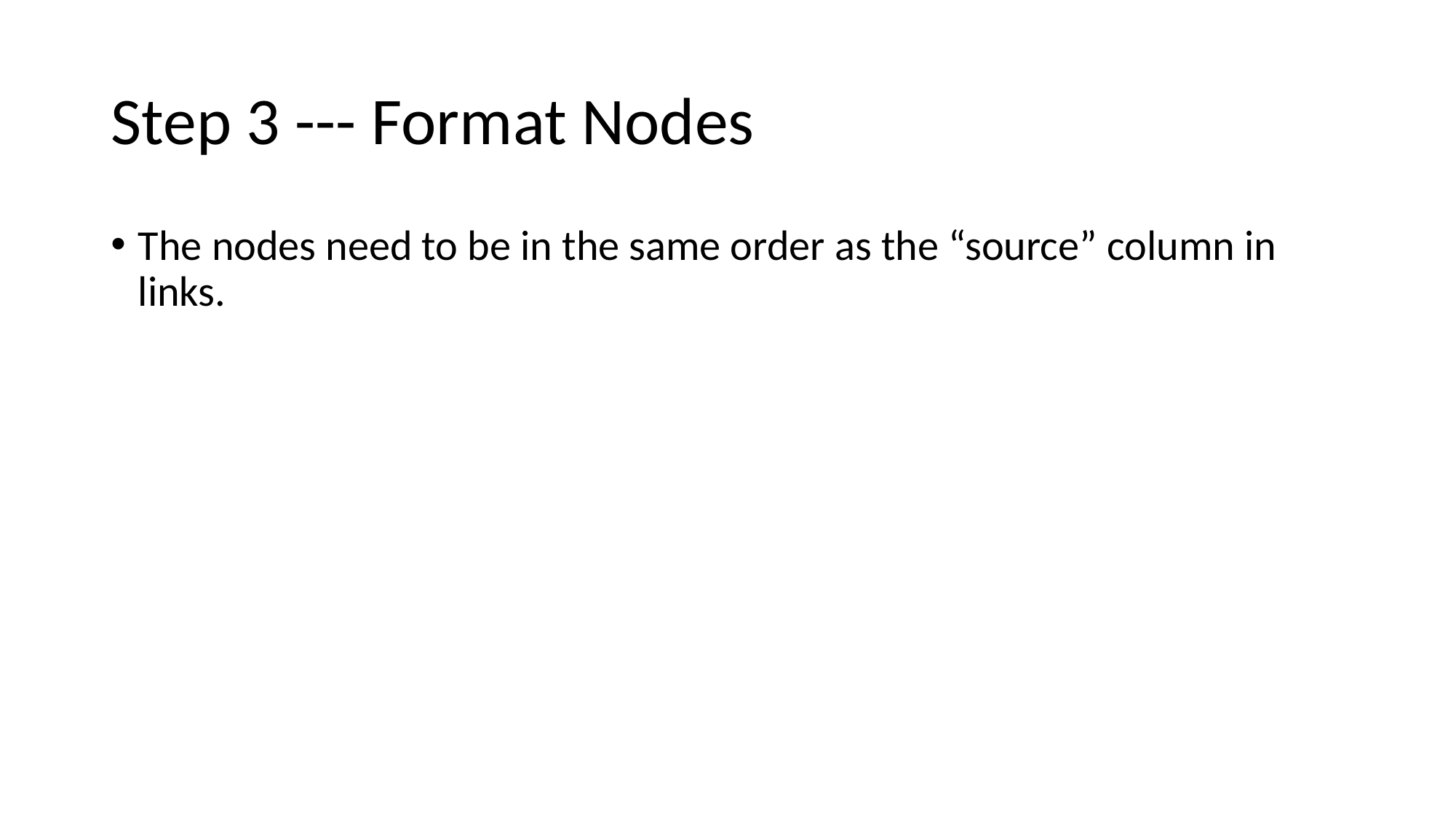

# Step 3 --- Format Nodes
The nodes need to be in the same order as the “source” column in links.